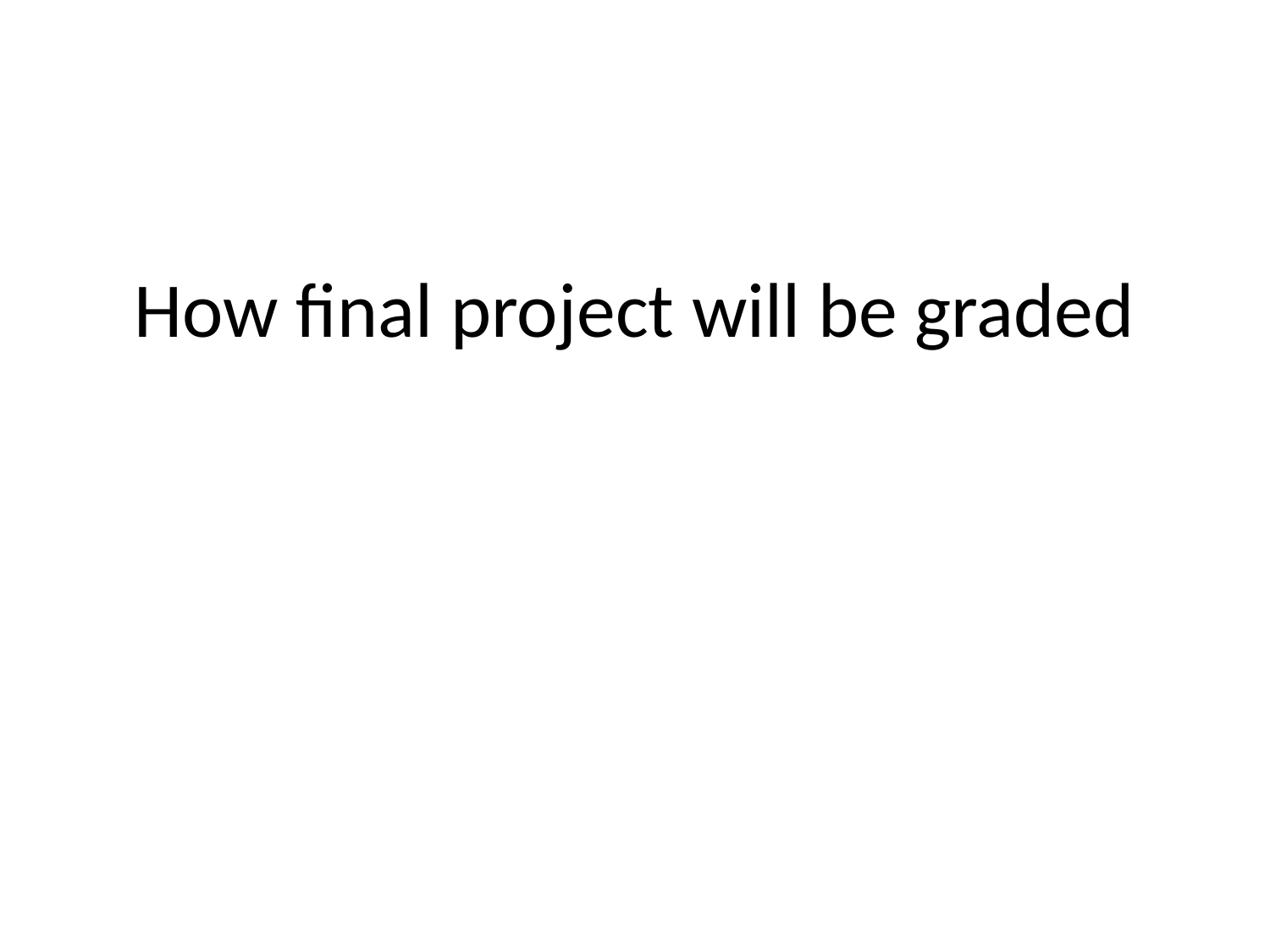

# How final project will be graded